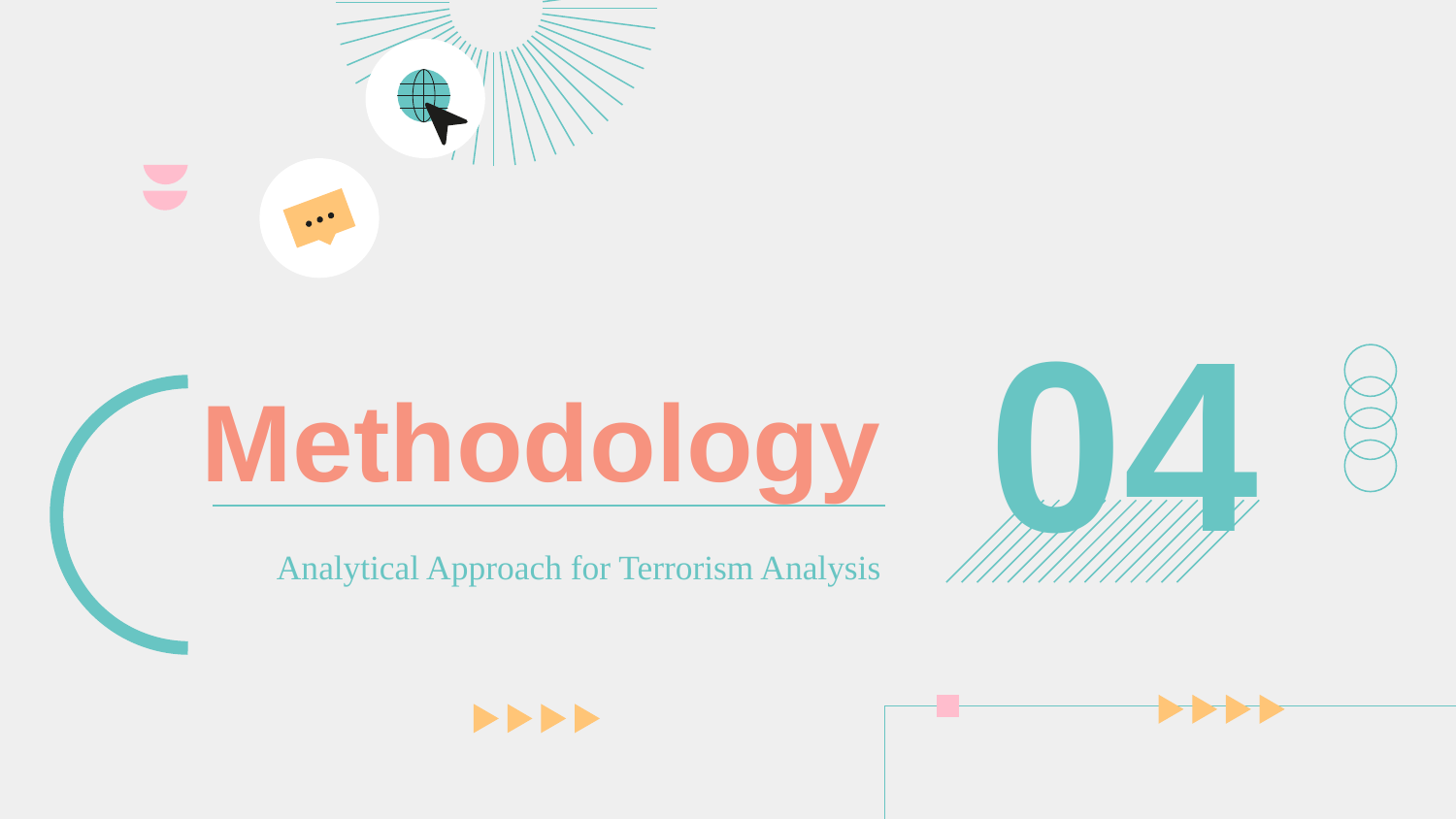

04
# Methodology

Analytical Approach for Terrorism Analysis